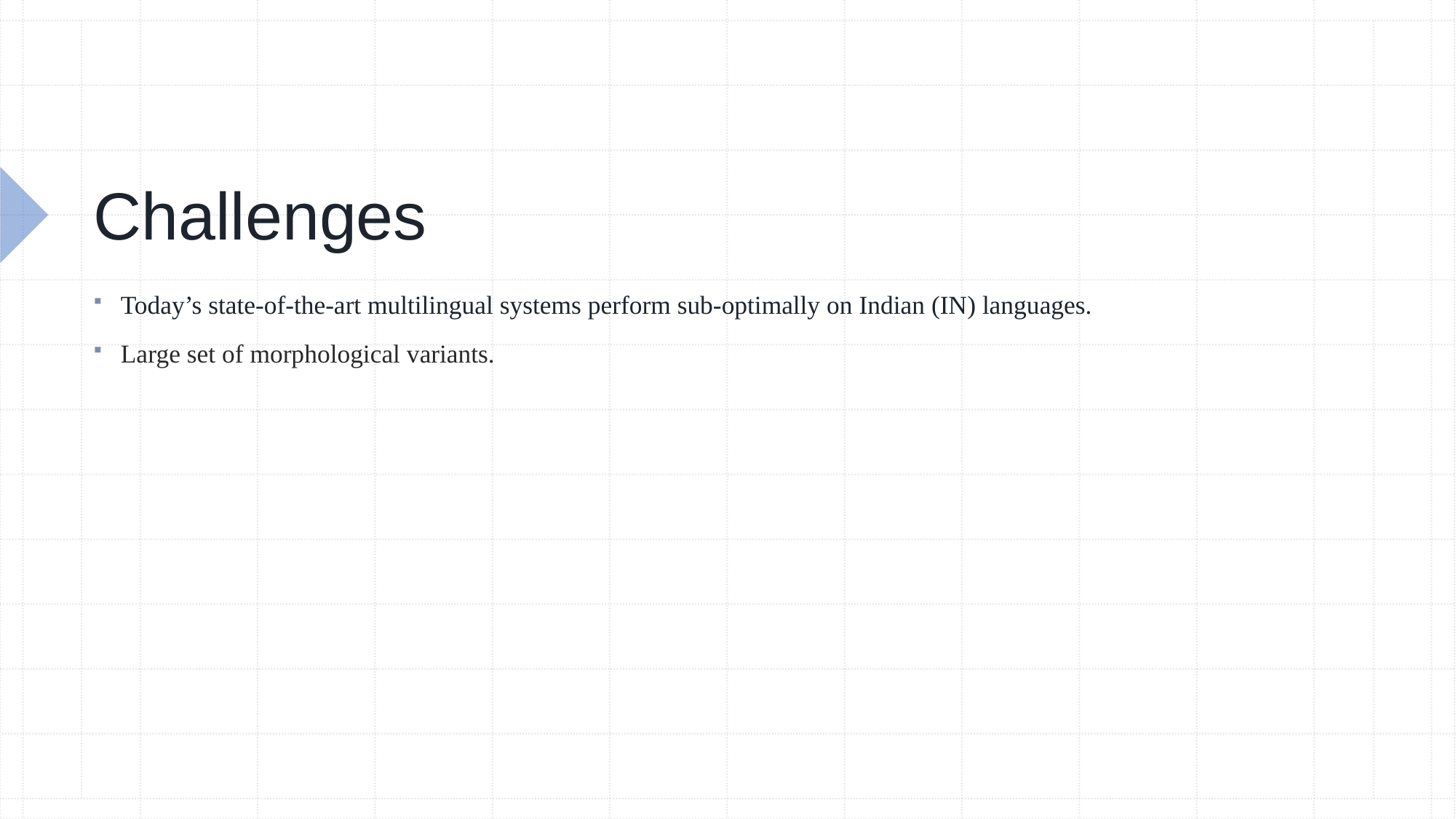

# Challenges
Today’s state-of-the-art multilingual systems perform sub-optimally on Indian (IN) languages.
Large set of morphological variants.